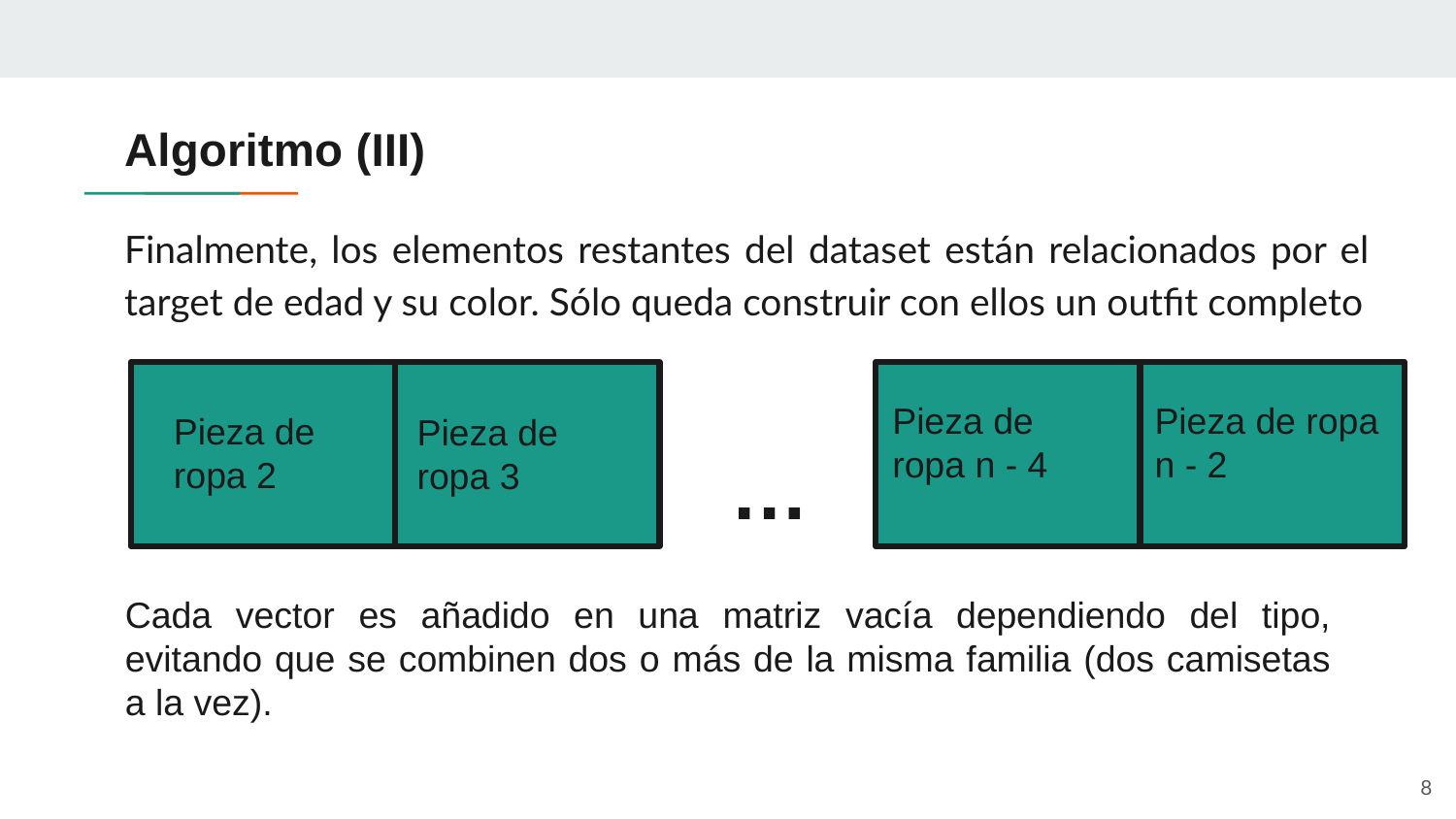

# Algoritmo (III)
Finalmente, los elementos restantes del dataset están relacionados por el target de edad y su color. Sólo queda construir con ellos un outfit completo

Pieza de ropa n - 2
Pieza de ropa n - 4
Pieza de ropa 2
Pieza de ropa 3
…
Cada vector es añadido en una matriz vacía dependiendo del tipo, evitando que se combinen dos o más de la misma familia (dos camisetas a la vez).
8